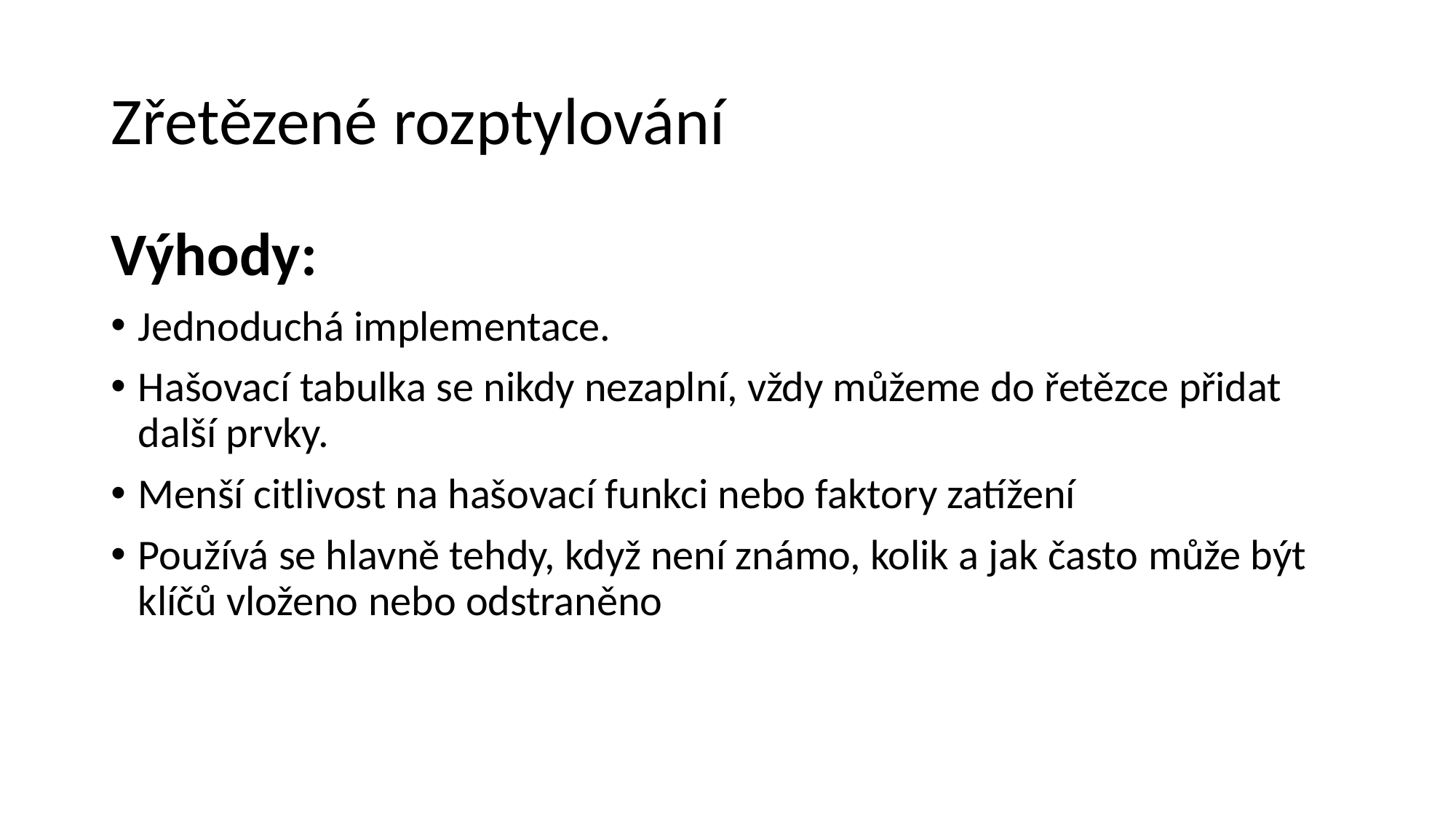

# Zřetězené rozptylování
Výhody:
Jednoduchá implementace.
Hašovací tabulka se nikdy nezaplní, vždy můžeme do řetězce přidat další prvky.
Menší citlivost na hašovací funkci nebo faktory zatížení
Používá se hlavně tehdy, když není známo, kolik a jak často může být klíčů vloženo nebo odstraněno